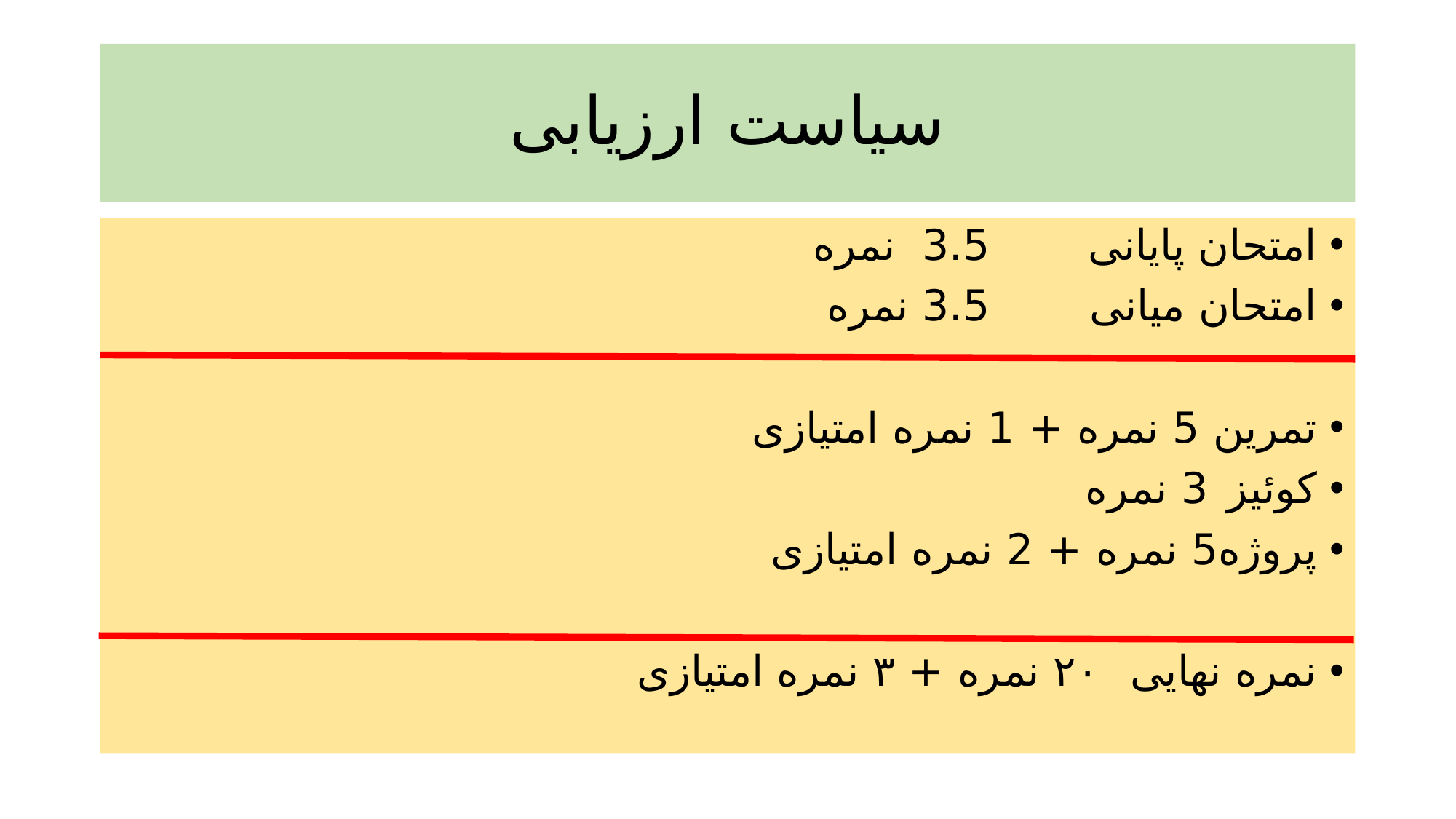

# سیاست ارزیابی
امتحان پایانی		3.5  نمره
امتحان میانی		3.5 نمره

تمرین 	5 نمره + 1 نمره امتیازی
کوئیز		3 نمره
پروژه	5 نمره + 2 نمره امتیازی

نمره نهایی		۲۰ نمره + ۳ نمره امتیازی